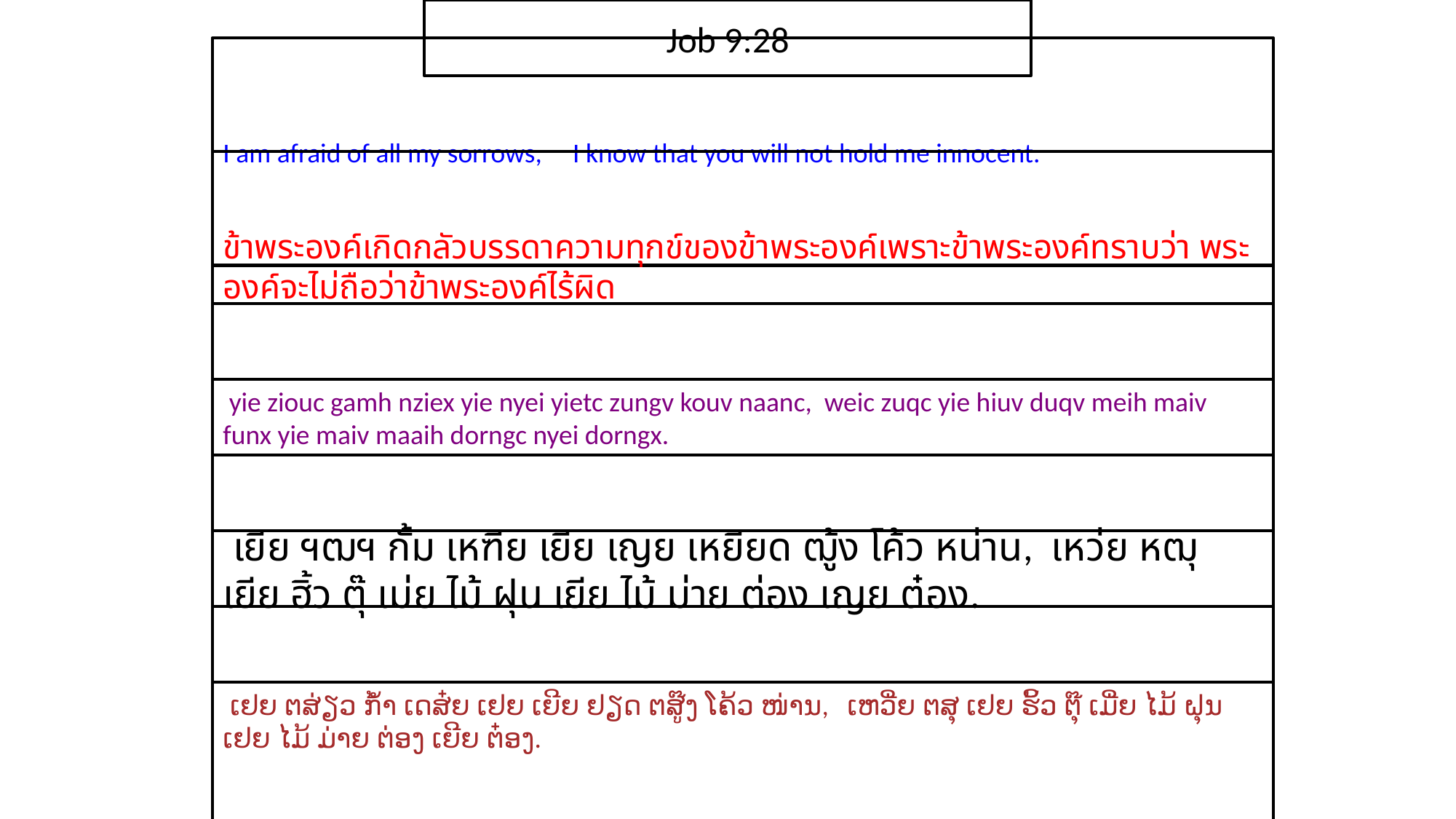

Job 9:28
I am afraid of all my sorrows,     I know that you will not hold me innocent.
ข้า​พระ​องค์​เกิด​กลัว​บรรดา​ความ​ทุกข์​ของ​ข้า​พระ​องค์เพราะ​ข้า​พระ​องค์​ทราบ​ว่า ​พระ​องค์​จะ​ไม่​ถือ​ว่า​ข้า​พระ​องค์​ไร้​ผิด
 yie ziouc gamh nziex yie nyei yietc zungv kouv naanc,  weic zuqc yie hiuv duqv meih maiv funx yie maiv maaih dorngc nyei dorngx.
 เยีย ฯฒฯ กั้ม เหฑีย เยีย เญย เหยียด ฒู้ง โค้ว หน่าน,  เหว่ย หฒุ เยีย ฮิ้ว ตุ๊ เม่ย ไม้ ฝุน เยีย ไม้ ม่าย ต่อง เญย ต๋อง.
 ເຢຍ ຕສ່ຽວ ກ້ຳ ເດສ໋ຍ ເຢຍ ເຍີຍ ຢຽດ ຕສູ໊ງ ໂຄ້ວ ໜ່ານ,   ເຫວີ່ຍ ຕສຸ ເຢຍ ຮິ້ວ ຕຸ໊ ເມີ່ຍ ໄມ້ ຝຸນ ເຢຍ ໄມ້ ມ່າຍ ຕ່ອງ ເຍີຍ ຕ໋ອງ.